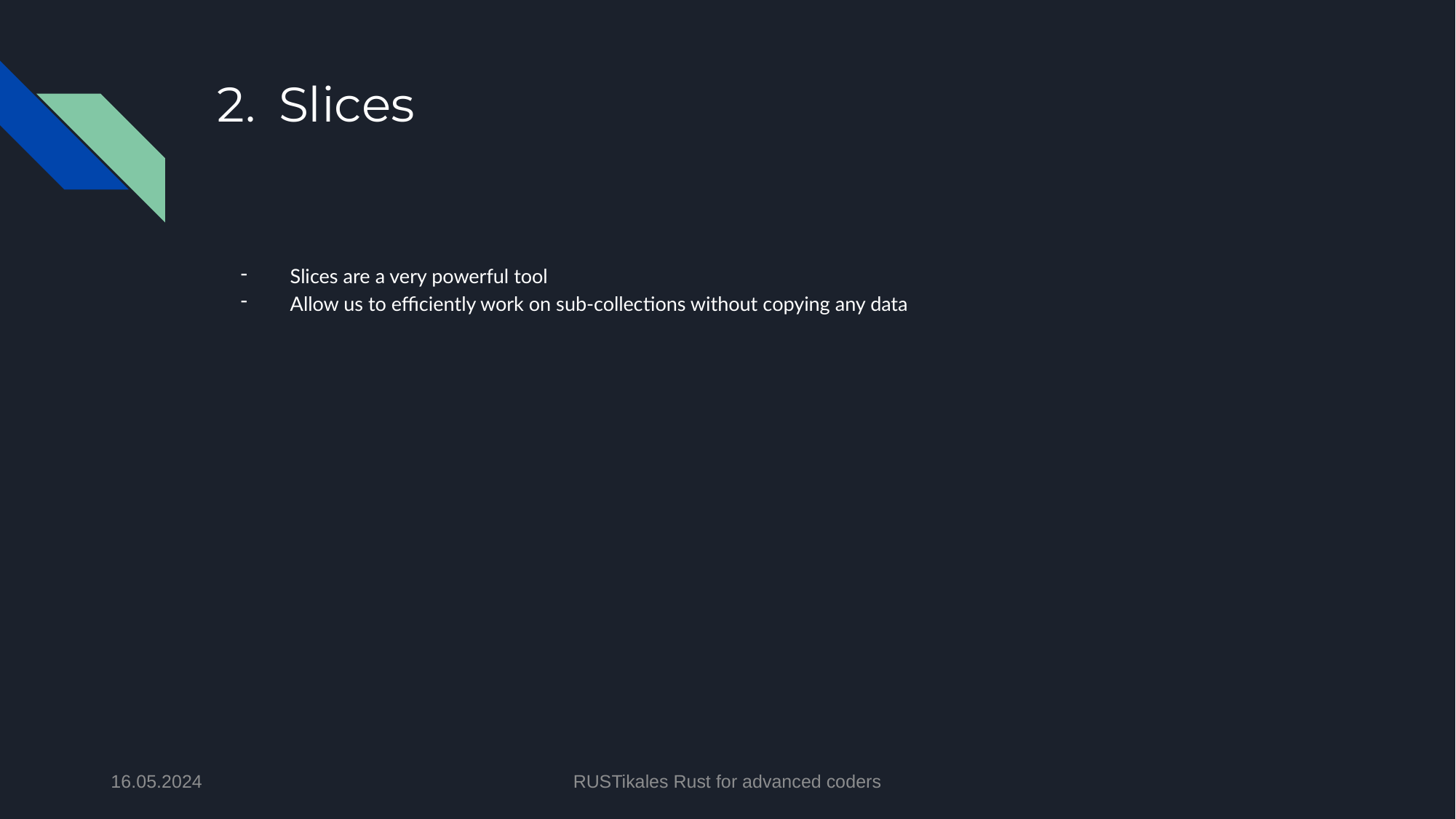

# Slices
Slices are a very powerful tool
Allow us to efficiently work on sub-collections without copying any data
16.05.2024
RUSTikales Rust for advanced coders